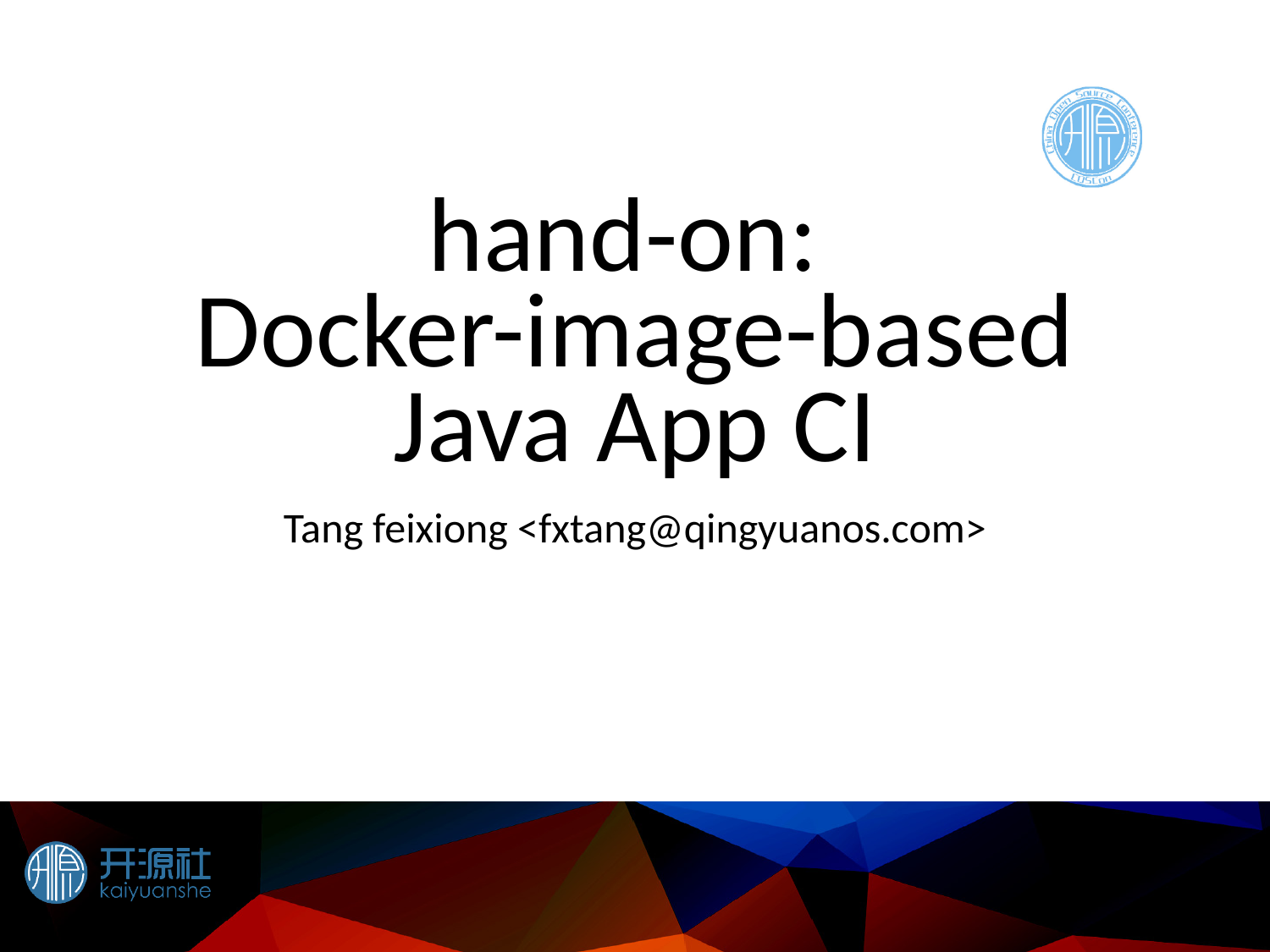

# hand-on: Docker-image-based Java App CI
Tang feixiong <fxtang@qingyuanos.com>